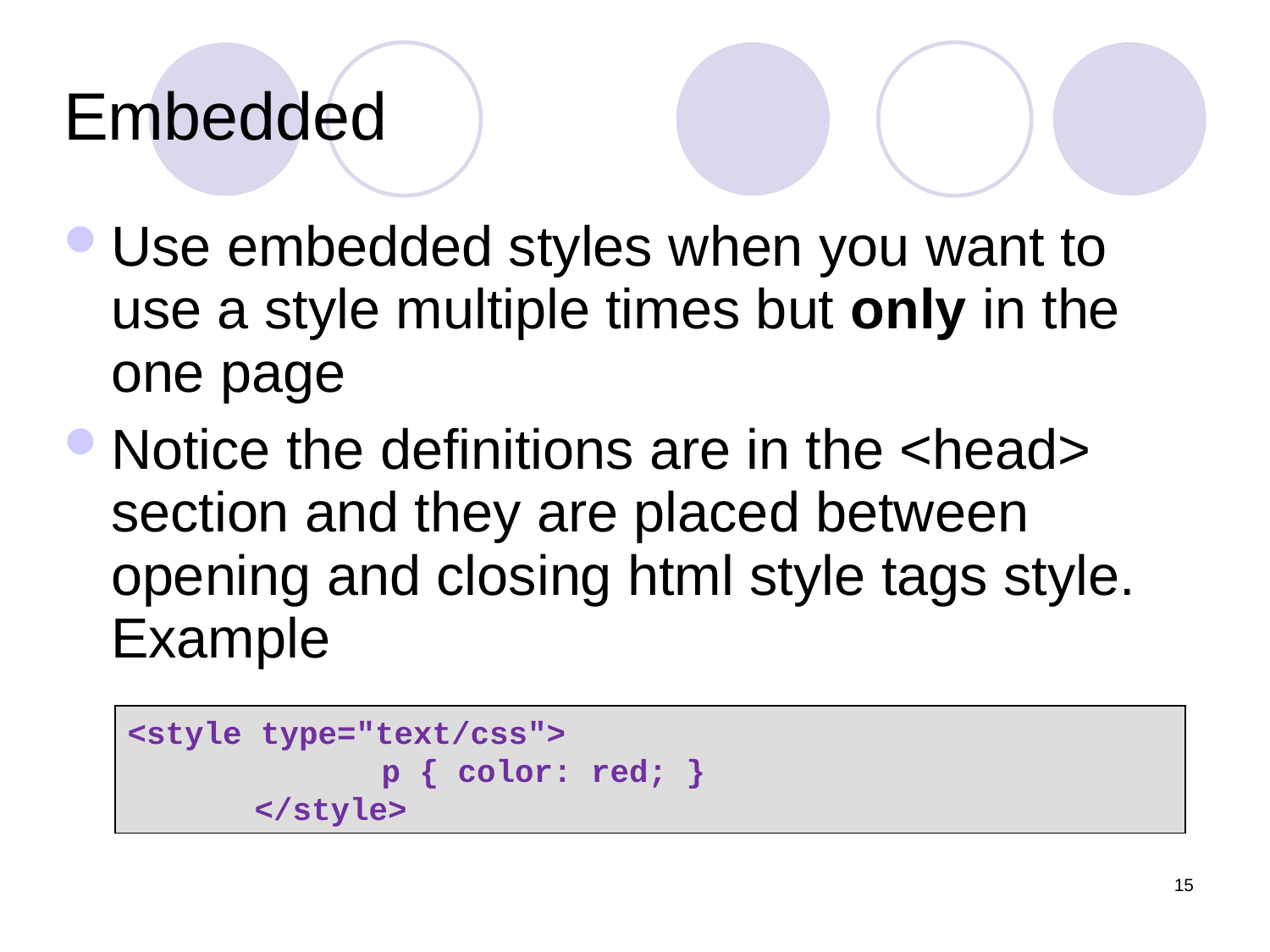

Embedded
Use embedded styles when you want to use a style multiple times but only in the one page
Notice the definitions are in the <head> section and they are placed between opening and closing html style tags style. Example

<style type="text/css">
   		p { color: red; }
	</style>
15